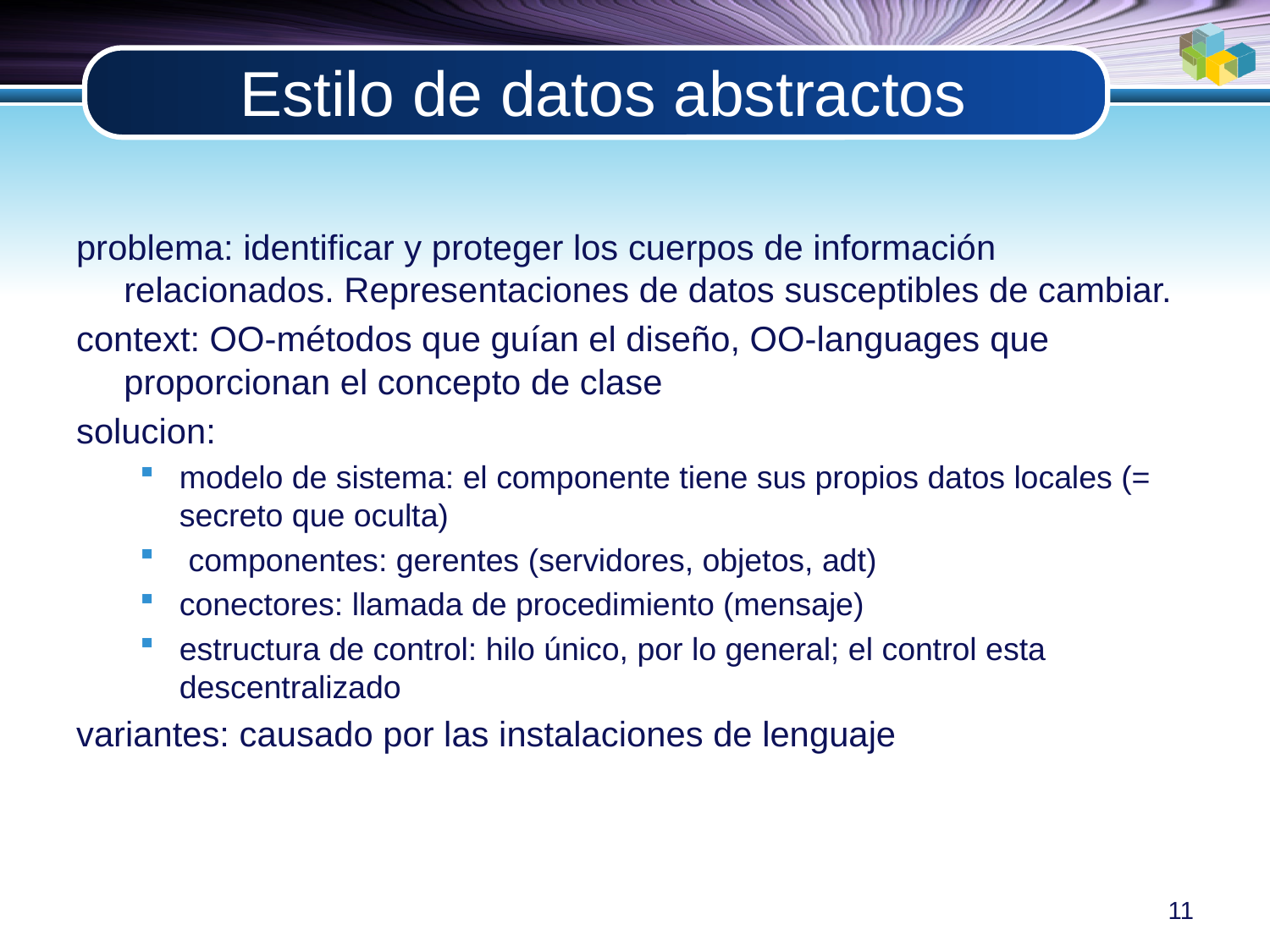

# Estilo de datos abstractos

problema: identificar y proteger los cuerpos de información relacionados. Representaciones de datos susceptibles de cambiar.
context: OO-métodos que guían el diseño, OO-languages ​​que proporcionan el concepto de clase
solucion:
modelo de sistema: el componente tiene sus propios datos locales (= secreto que oculta)
 componentes: gerentes (servidores, objetos, adt)
conectores: llamada de procedimiento (mensaje)
estructura de control: hilo único, por lo general; el control esta descentralizado
variantes: causado por las instalaciones de lenguaje

11